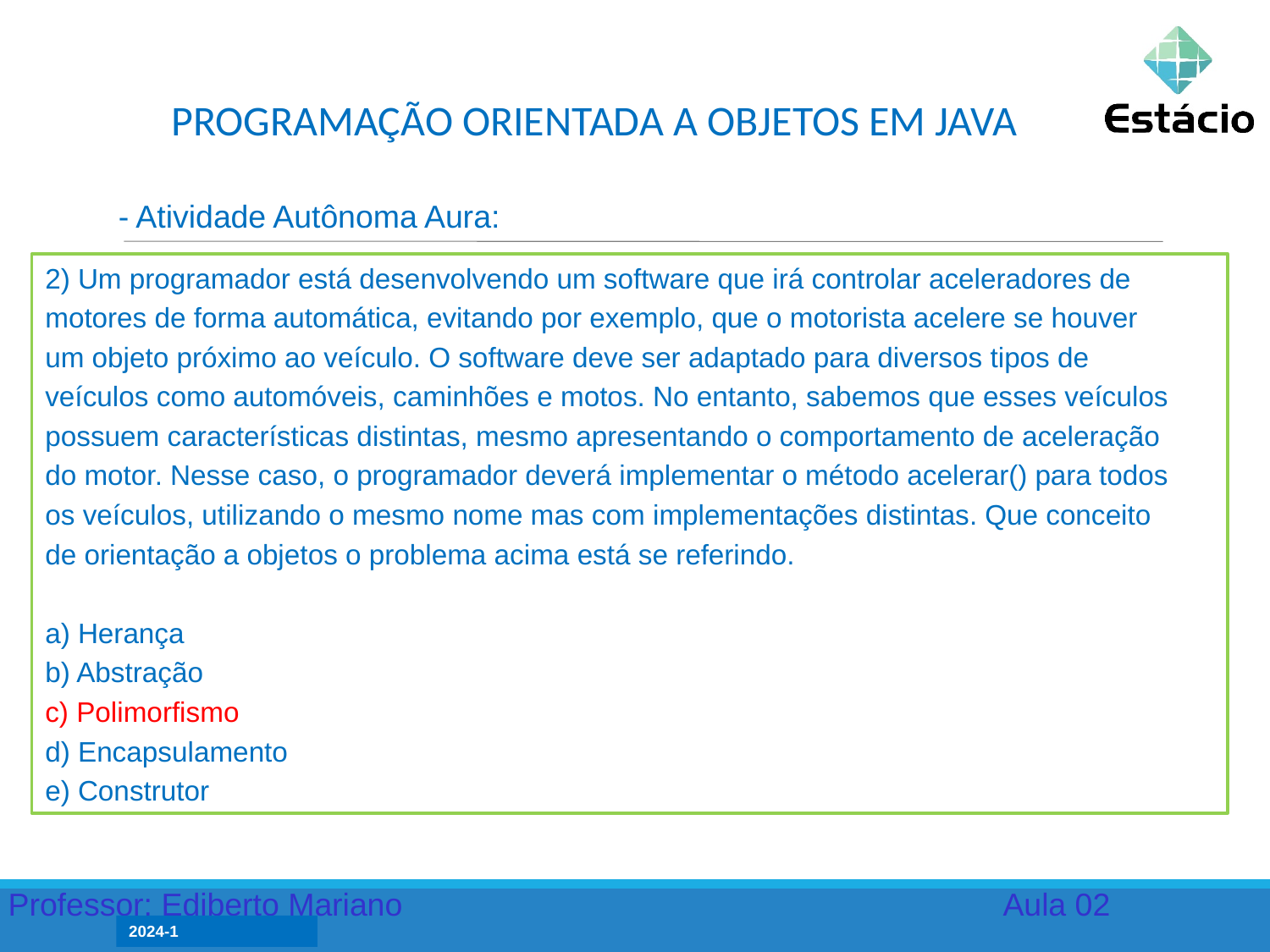

PROGRAMAÇÃO ORIENTADA A OBJETOS EM JAVA
- Atividade Autônoma Aura:
2) Um programador está desenvolvendo um software que irá controlar aceleradores de
motores de forma automática, evitando por exemplo, que o motorista acelere se houver
um objeto próximo ao veículo. O software deve ser adaptado para diversos tipos de
veículos como automóveis, caminhões e motos. No entanto, sabemos que esses veículos
possuem características distintas, mesmo apresentando o comportamento de aceleração
do motor. Nesse caso, o programador deverá implementar o método acelerar() para todos
os veículos, utilizando o mesmo nome mas com implementações distintas. Que conceito
de orientação a objetos o problema acima está se referindo.

a) Herança
b) Abstração
c) Polimorfismo
d) Encapsulamento
e) Construtor